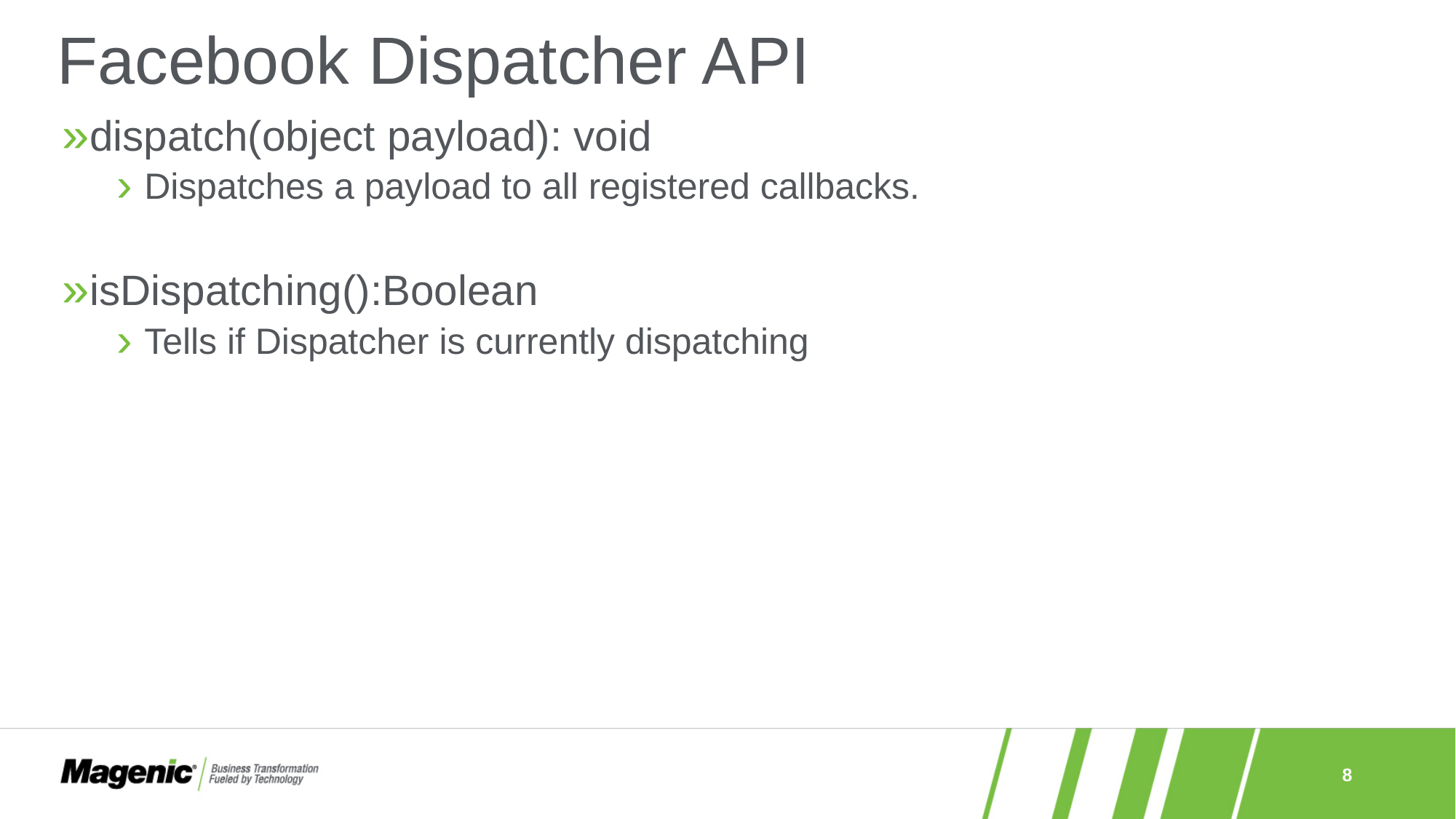

# Facebook Dispatcher API
dispatch(object payload): void
Dispatches a payload to all registered callbacks.

isDispatching():Boolean
Tells if Dispatcher is currently dispatching